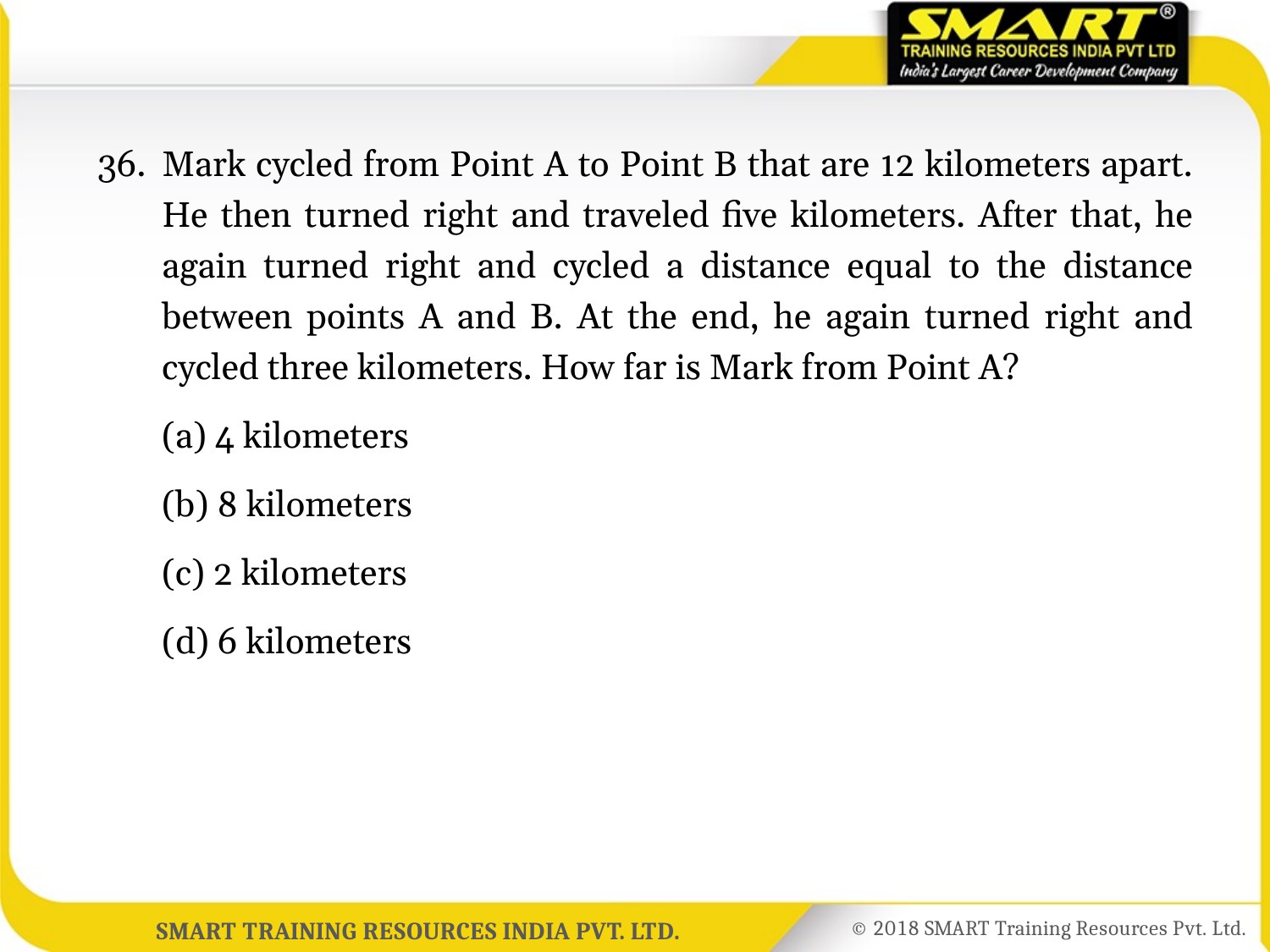

36.	Mark cycled from Point A to Point B that are 12 kilometers apart. He then turned right and traveled five kilometers. After that, he again turned right and cycled a distance equal to the distance between points A and B. At the end, he again turned right and cycled three kilometers. How far is Mark from Point A?
	(a) 4 kilometers
	(b) 8 kilometers
	(c) 2 kilometers
	(d) 6 kilometers